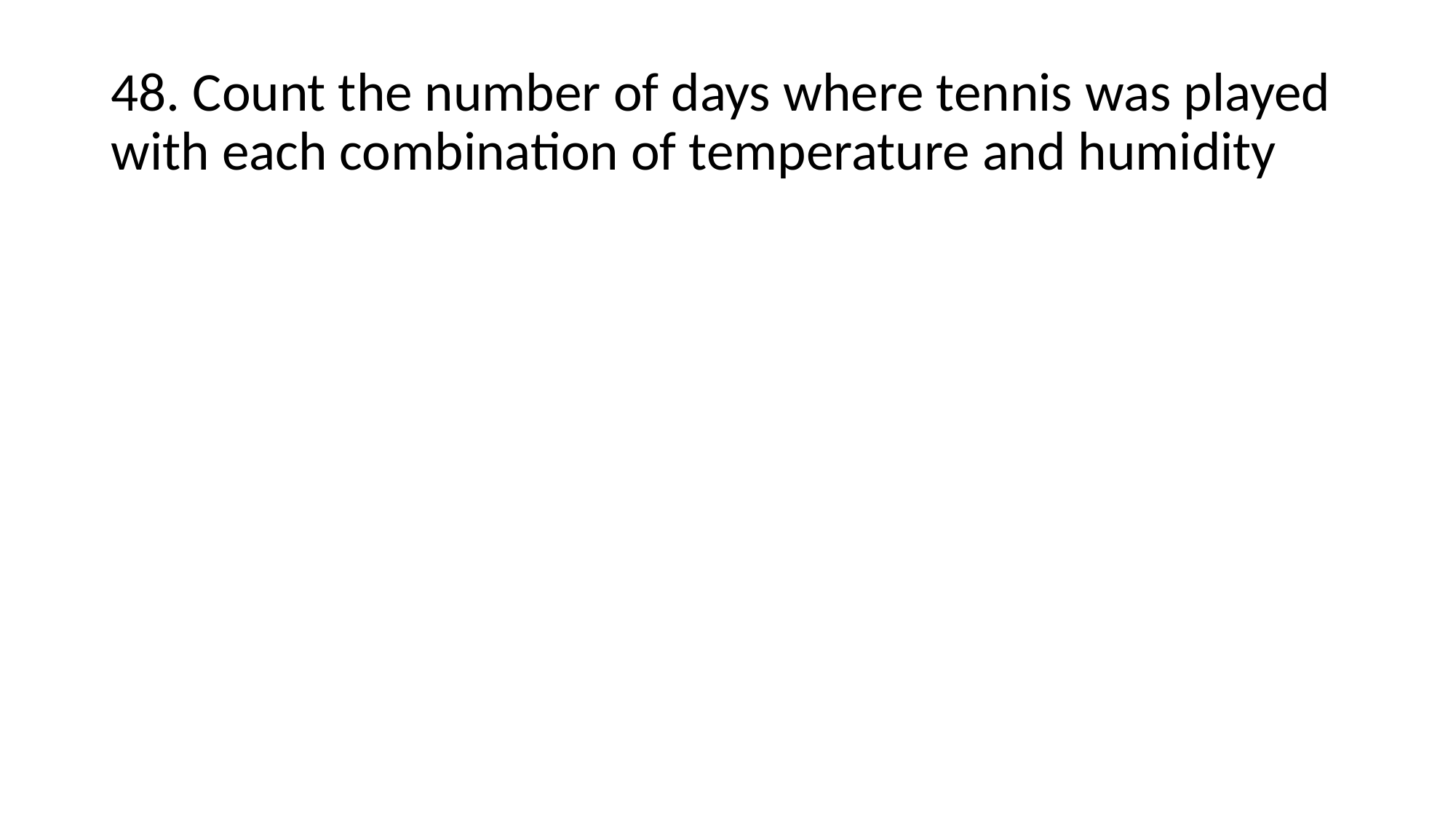

# 48. Count the number of days where tennis was played with each combination of temperature and humidity